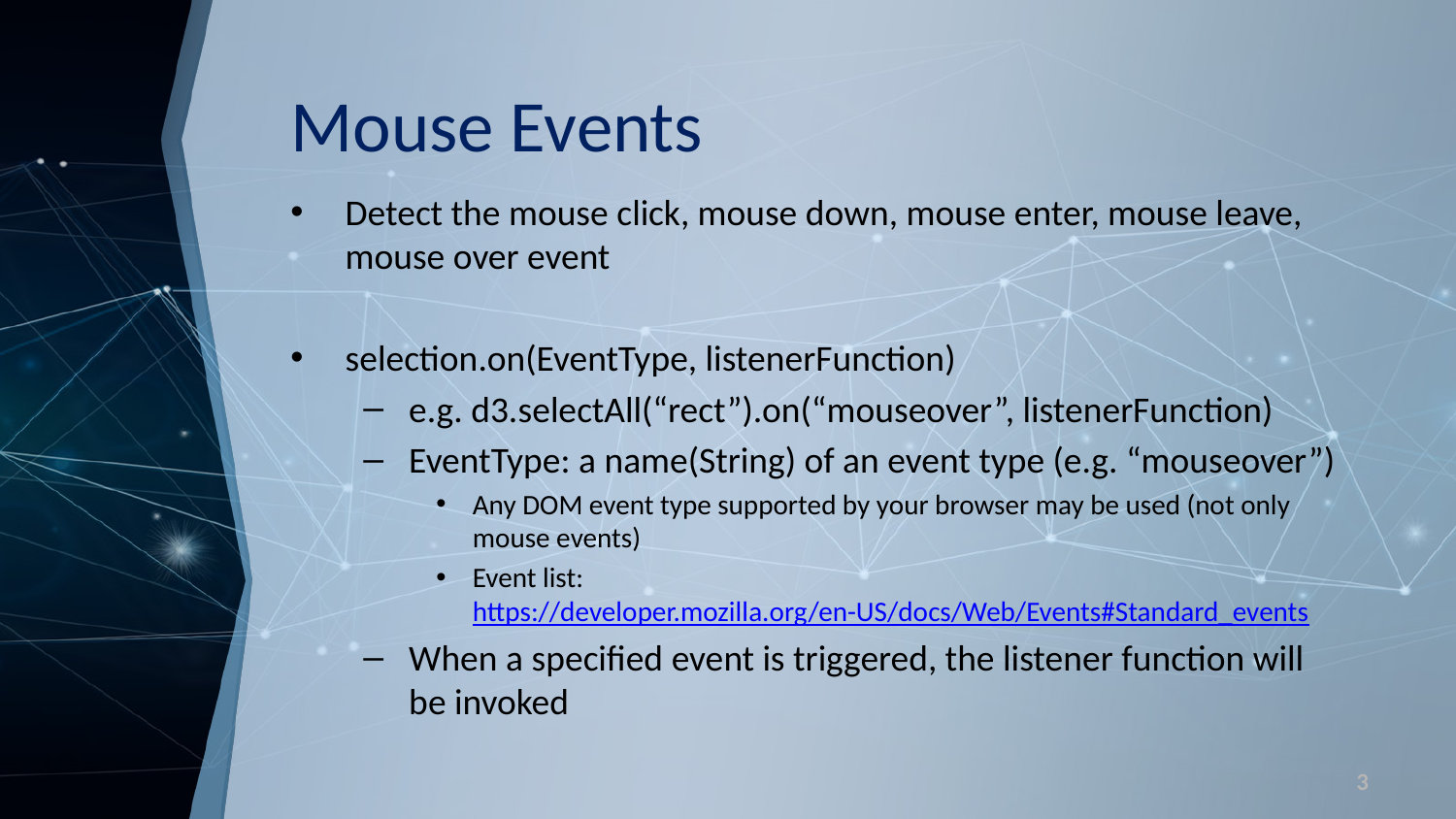

# Mouse Events
Detect the mouse click, mouse down, mouse enter, mouse leave, mouse over event

selection.on(EventType, listenerFunction)
e.g. d3.selectAll(“rect”).on(“mouseover”, listenerFunction)
EventType: a name(String) of an event type (e.g. “mouseover”)
Any DOM event type supported by your browser may be used (not only mouse events)
Event list: https://developer.mozilla.org/en-US/docs/Web/Events#Standard_events
When a specified event is triggered, the listener function will be invoked
3